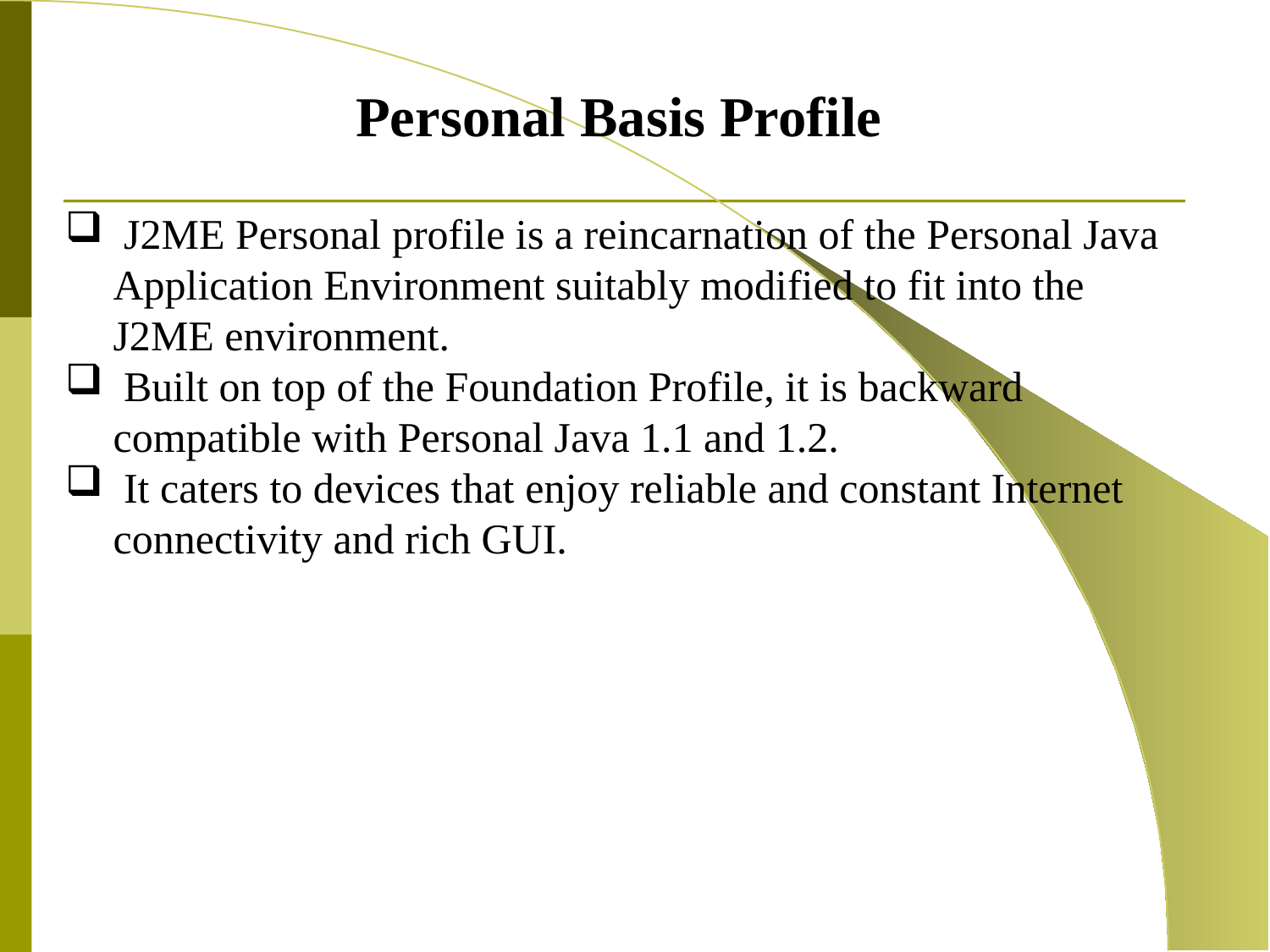

Personal Basis Profile
 J2ME Personal profile is a reincarnation of the Personal Java Application Environment suitably modified to fit into the J2ME environment.
 Built on top of the Foundation Profile, it is backward compatible with Personal Java 1.1 and 1.2.
 It caters to devices that enjoy reliable and constant Internet connectivity and rich GUI.